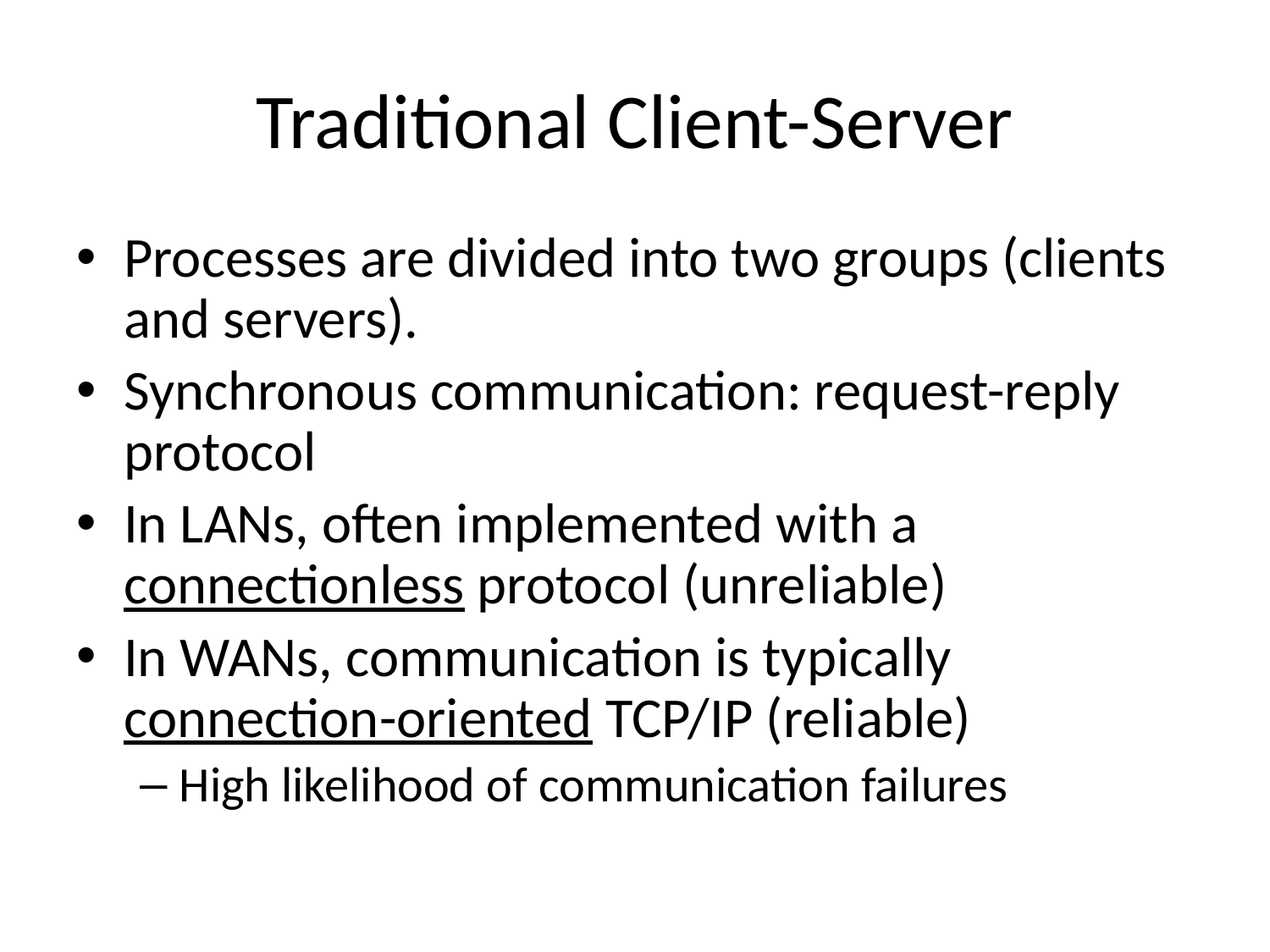

# Traditional Client-Server
Processes are divided into two groups (clients and servers).
Synchronous communication: request-reply protocol
In LANs, often implemented with a connectionless protocol (unreliable)
In WANs, communication is typically connection-oriented TCP/IP (reliable)
High likelihood of communication failures